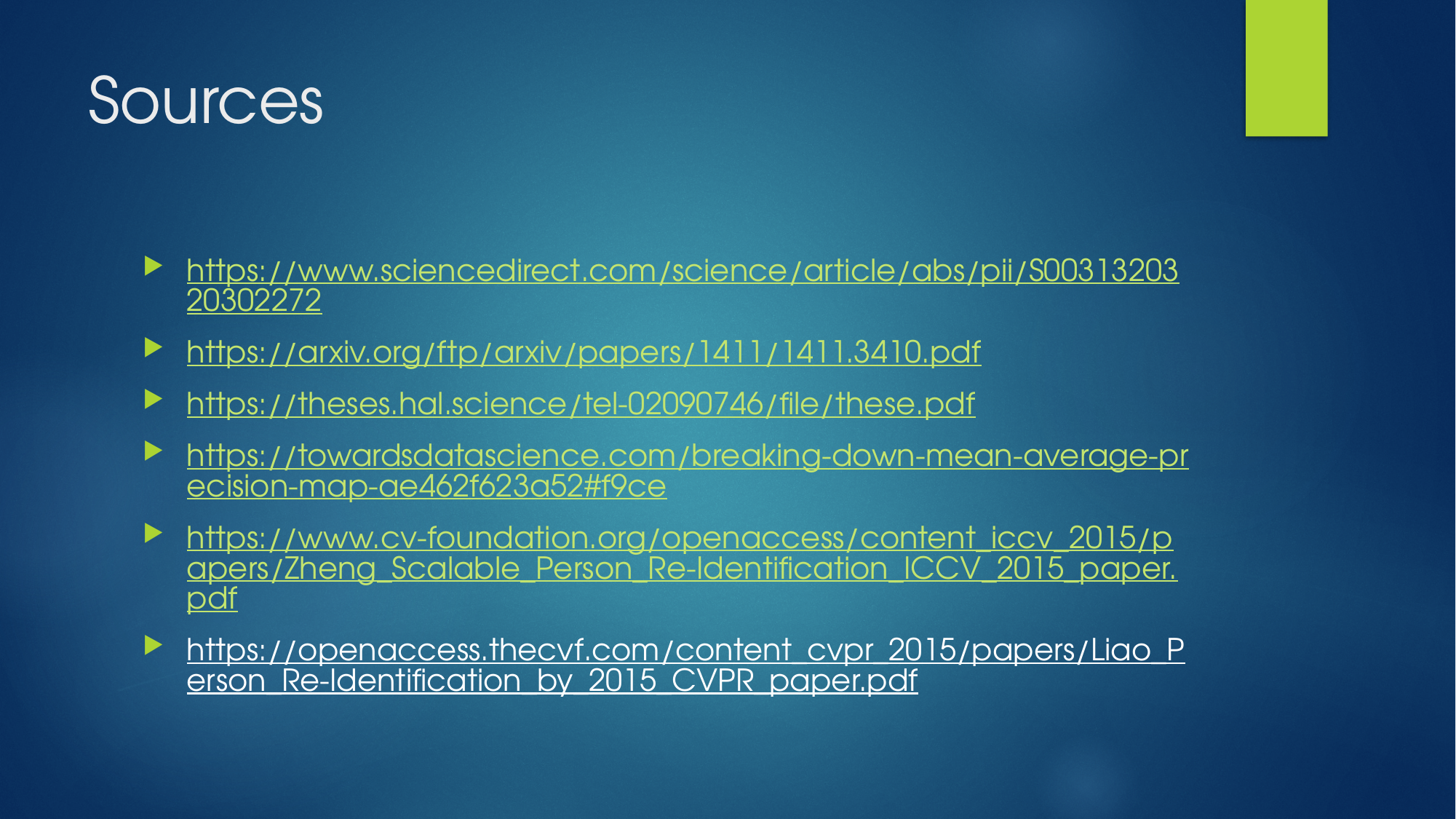

# Sources
https://www.sciencedirect.com/science/article/abs/pii/S0031320320302272
https://arxiv.org/ftp/arxiv/papers/1411/1411.3410.pdf
https://theses.hal.science/tel-02090746/file/these.pdf
https://towardsdatascience.com/breaking-down-mean-average-precision-map-ae462f623a52#f9ce
https://www.cv-foundation.org/openaccess/content_iccv_2015/papers/Zheng_Scalable_Person_Re-Identification_ICCV_2015_paper.pdf
https://openaccess.thecvf.com/content_cvpr_2015/papers/Liao_Person_Re-Identification_by_2015_CVPR_paper.pdf